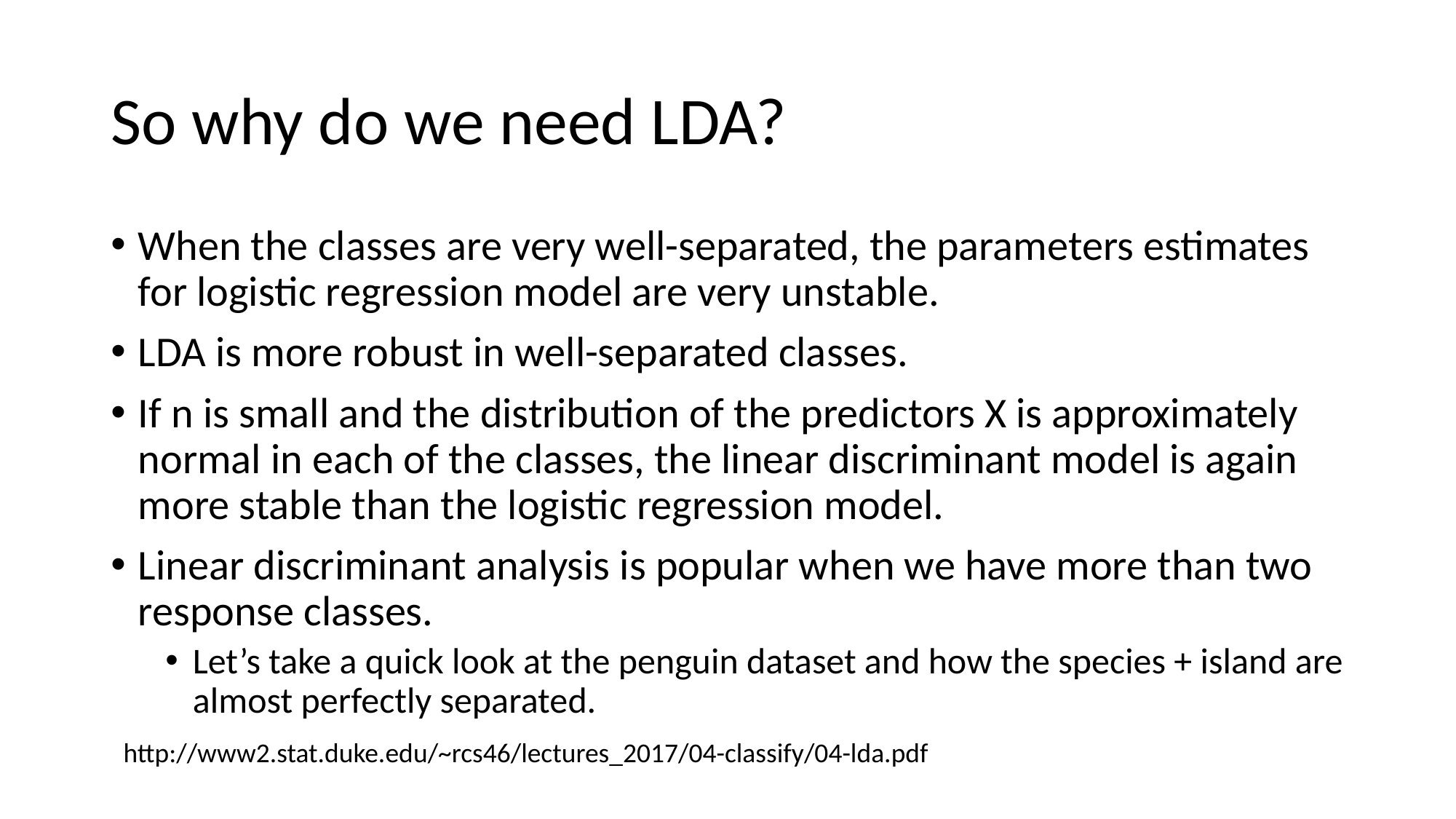

# So why do we need LDA?
When the classes are very well-separated, the parameters estimates for logistic regression model are very unstable.
LDA is more robust in well-separated classes.
If n is small and the distribution of the predictors X is approximately normal in each of the classes, the linear discriminant model is again more stable than the logistic regression model.
Linear discriminant analysis is popular when we have more than two response classes.
Let’s take a quick look at the penguin dataset and how the species + island are almost perfectly separated.
http://www2.stat.duke.edu/~rcs46/lectures_2017/04-classify/04-lda.pdf